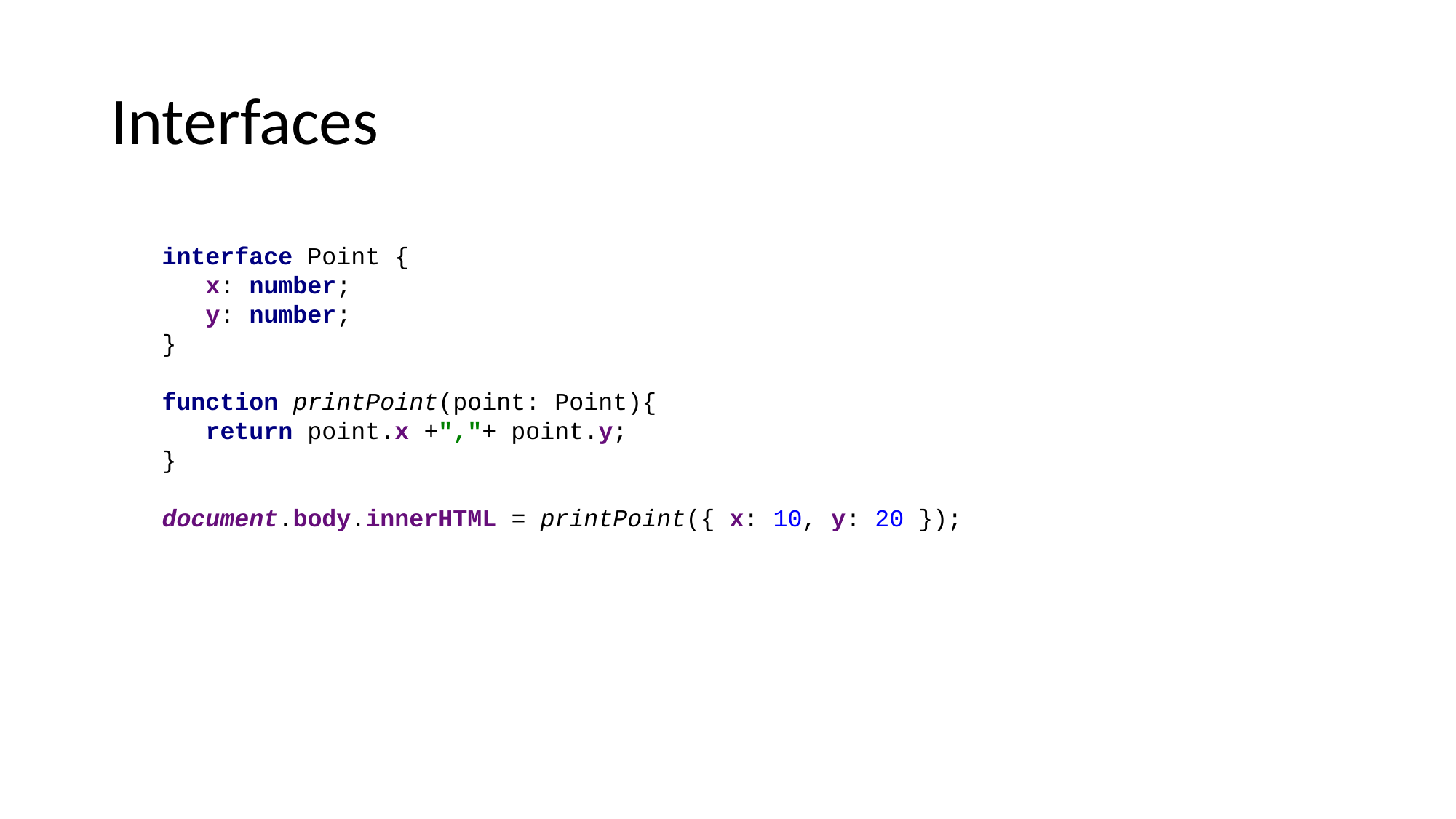

# Interfaces
interface Point {
   x: number;
   y: number;
}
function printPoint(point: Point){
   return point.x +","+ point.y;
}
document.body.innerHTML = printPoint({ x: 10, y: 20 });